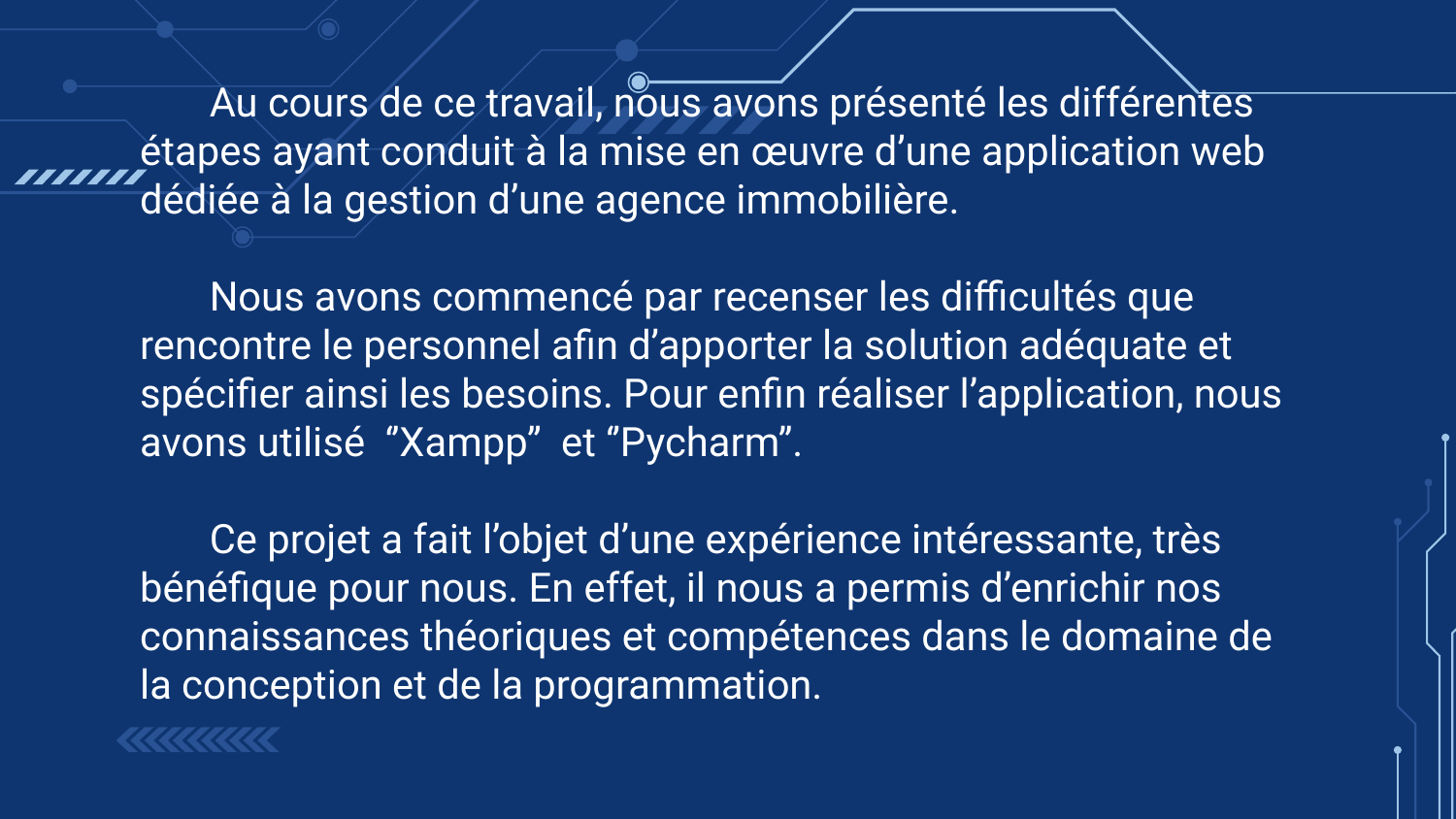

Au cours de ce travail, nous avons présenté les différentes étapes ayant conduit à la mise en œuvre d’une application web dédiée à la gestion d’une agence immobilière.

       Nous avons commencé par recenser les difficultés que rencontre le personnel afin d’apporter la solution adéquate et spécifier ainsi les besoins. Pour enfin réaliser l’application, nous avons utilisé  ‘’Xampp’’  et ‘’Pycharm’’.

       Ce projet a fait l’objet d’une expérience intéressante, très bénéfique pour nous. En effet, il nous a permis d’enrichir nos connaissances théoriques et compétences dans le domaine de la conception et de la programmation.